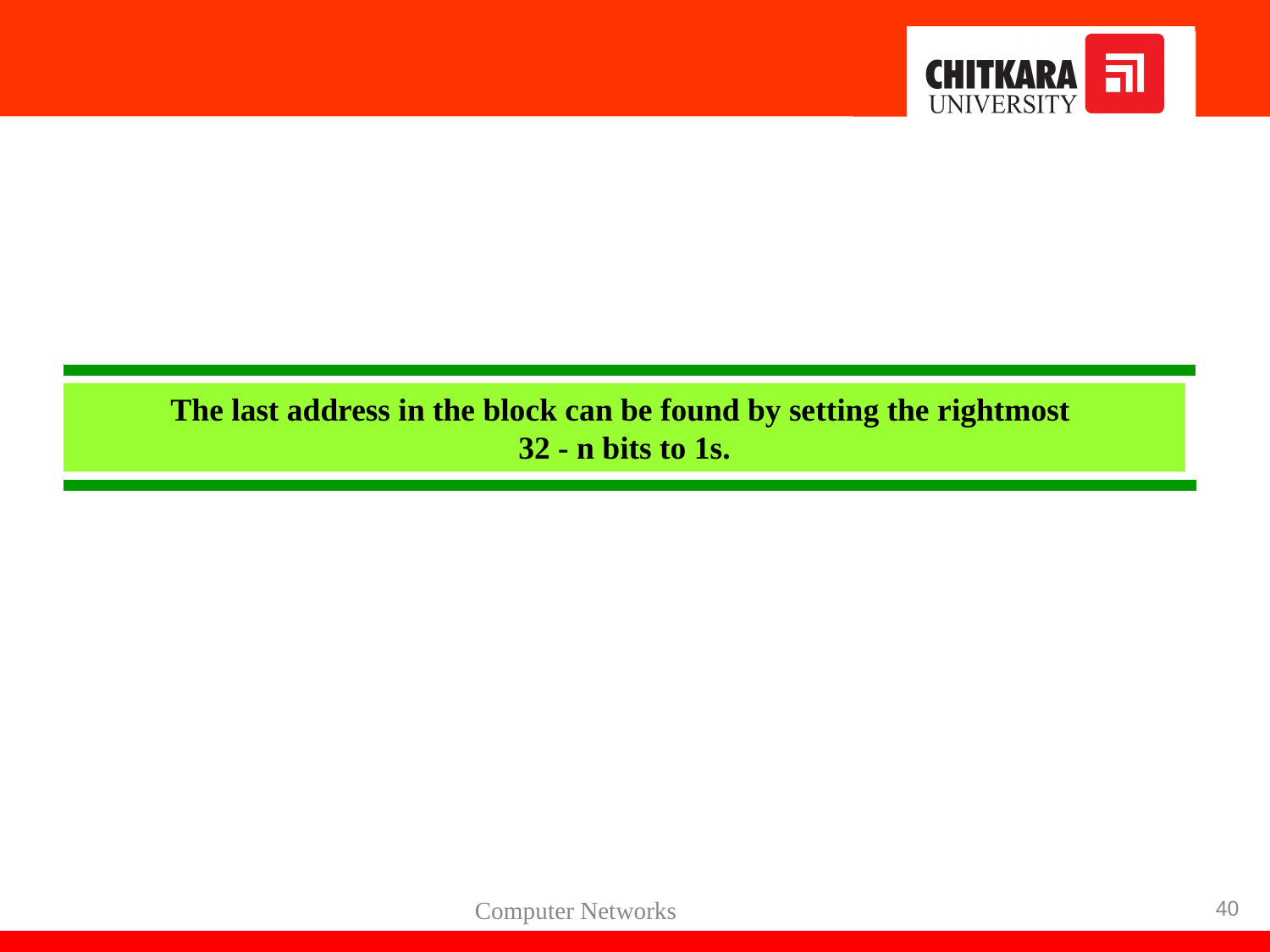

The last address in the block can be found by setting the rightmost
32 - n bits to 1s.
40
Computer Networks